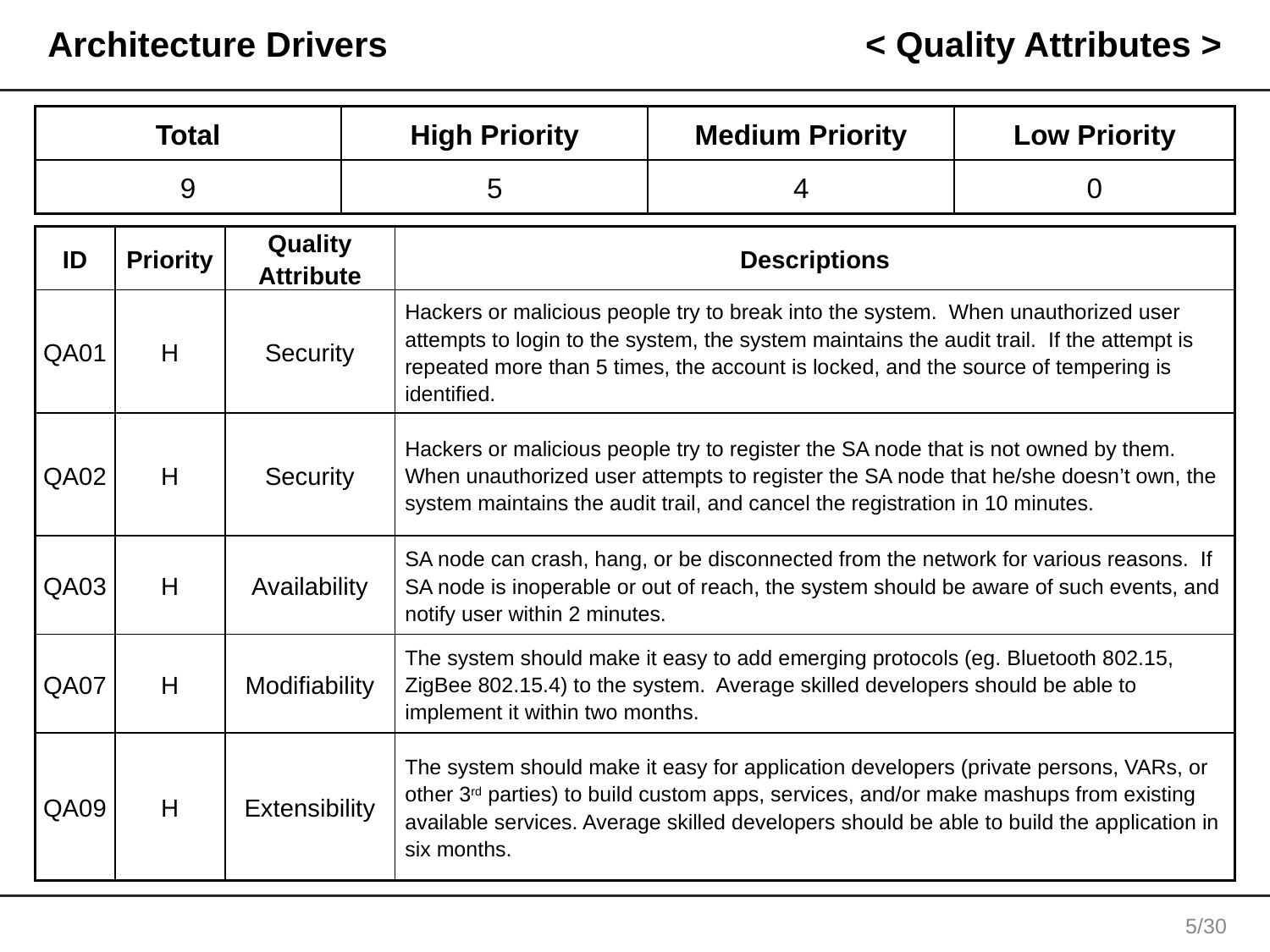

# Architecture Drivers
< Quality Attributes >
| Total | High Priority | Medium Priority | Low Priority |
| --- | --- | --- | --- |
| 9 | 5 | 4 | 0 |
| ID | Priority | Quality Attribute | Descriptions |
| --- | --- | --- | --- |
| QA01 | H | Security | Hackers or malicious people try to break into the system. When unauthorized user attempts to login to the system, the system maintains the audit trail. If the attempt is repeated more than 5 times, the account is locked, and the source of tempering is identified. |
| QA02 | H | Security | Hackers or malicious people try to register the SA node that is not owned by them. When unauthorized user attempts to register the SA node that he/she doesn’t own, the system maintains the audit trail, and cancel the registration in 10 minutes. |
| QA03 | H | Availability | SA node can crash, hang, or be disconnected from the network for various reasons. If SA node is inoperable or out of reach, the system should be aware of such events, and notify user within 2 minutes. |
| QA07 | H | Modifiability | The system should make it easy to add emerging protocols (eg. Bluetooth 802.15, ZigBee 802.15.4) to the system. Average skilled developers should be able to implement it within two months. |
| QA09 | H | Extensibility | The system should make it easy for application developers (private persons, VARs, or other 3rd parties) to build custom apps, services, and/or make mashups from existing available services. Average skilled developers should be able to build the application in six months. |
5/30